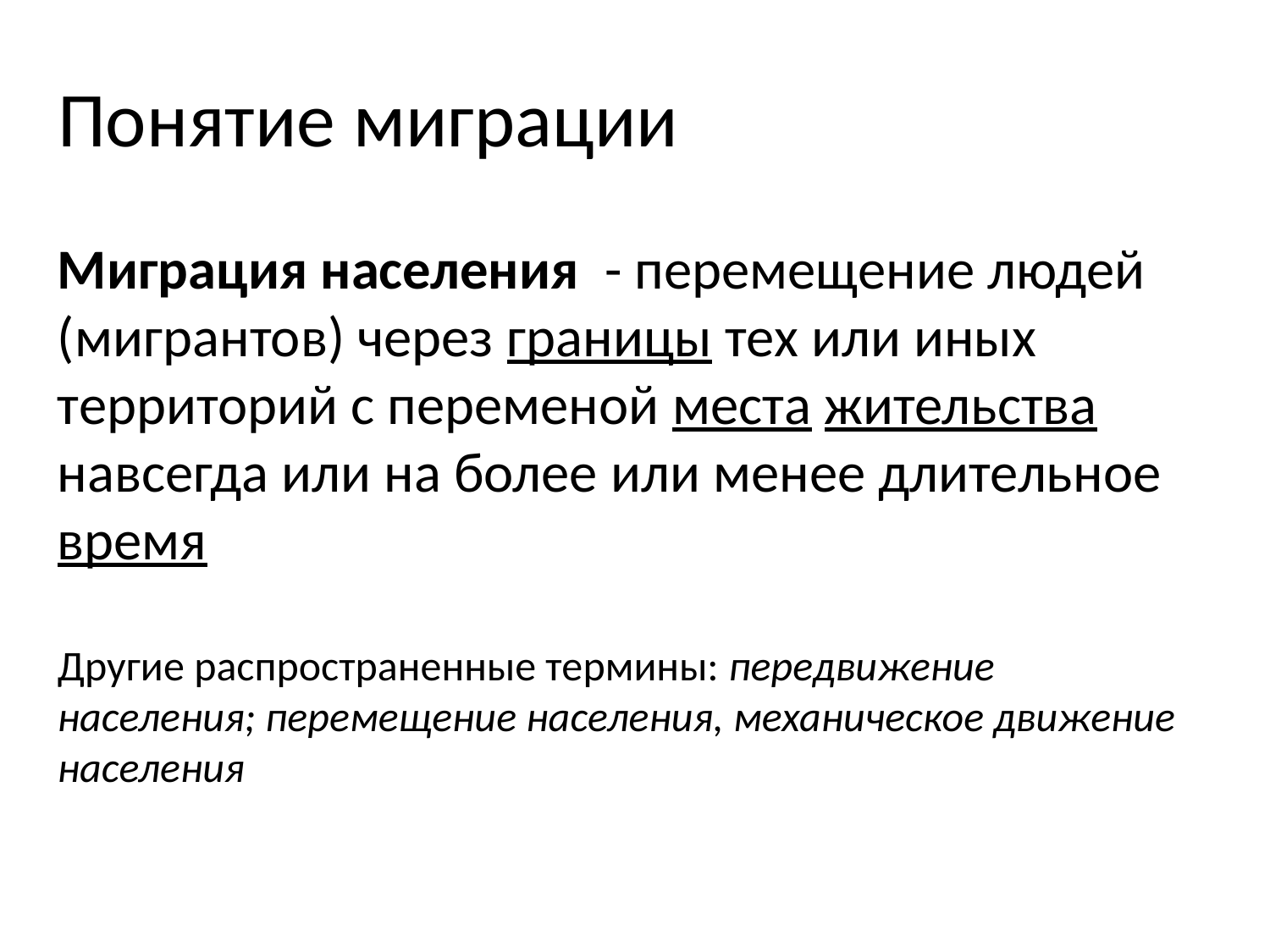

# Понятие миграции
Миграция населения  - перемещение людей (мигрантов) через границы тех или иных территорий с переменой места жительства навсегда или на более или менее длительное время

Другие распространенные термины: передвижение населения; перемещение населения, механическое движение населения